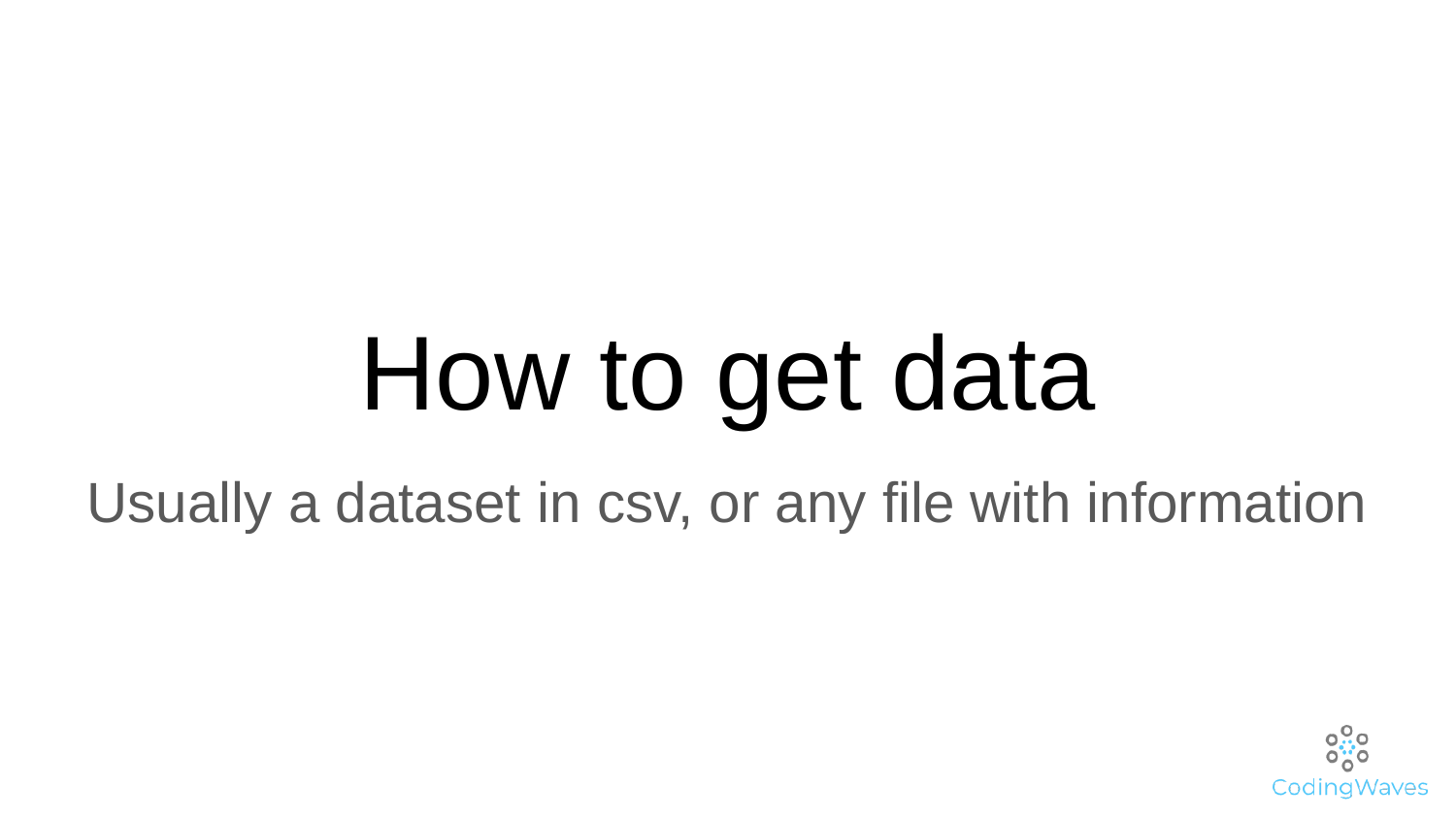

# How to get data
Usually a dataset in csv, or any file with information